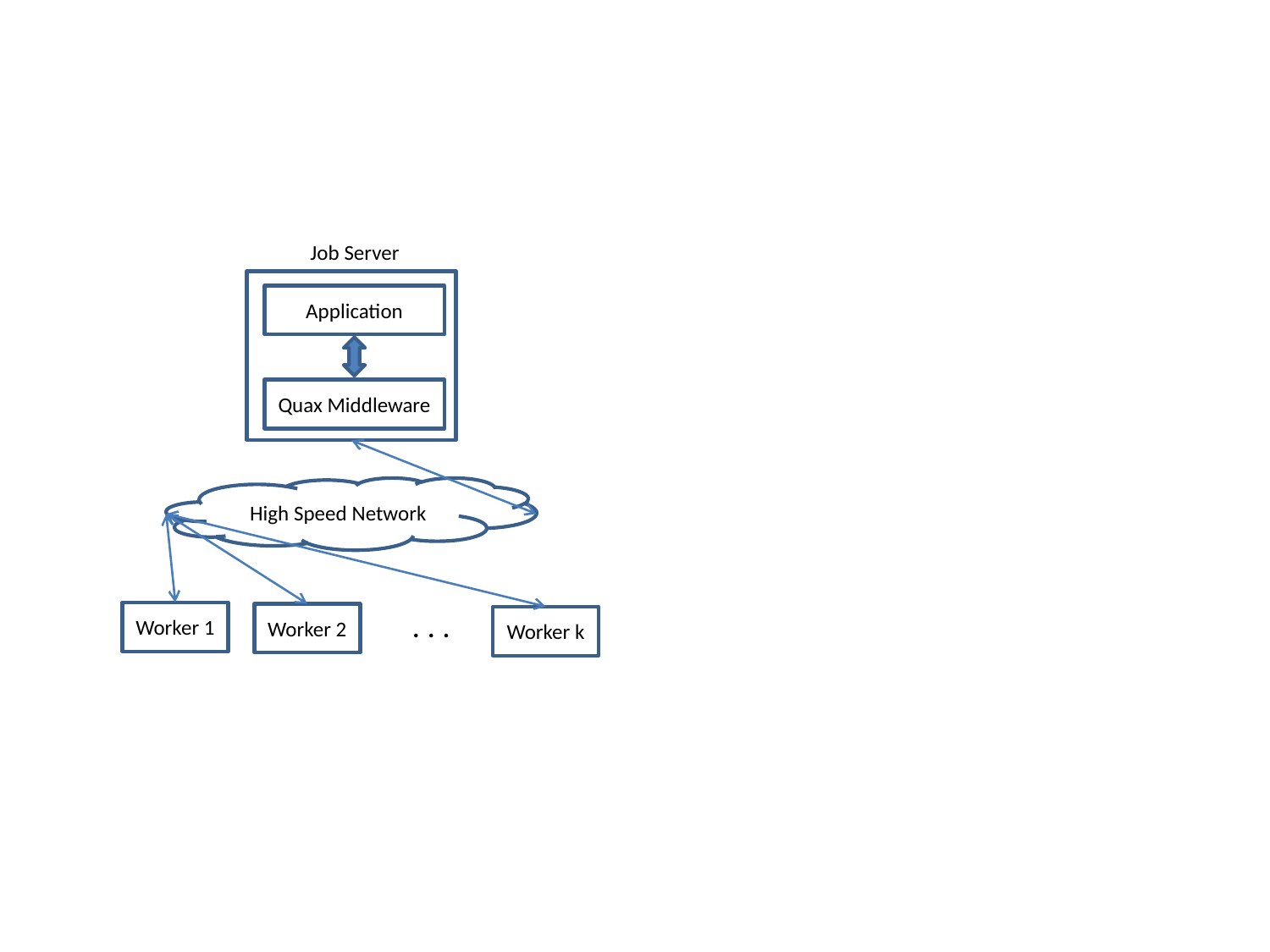

Job Server

Application

Quax Middleware
High Speed Network
. . .
Worker 1
Worker 2
Worker k